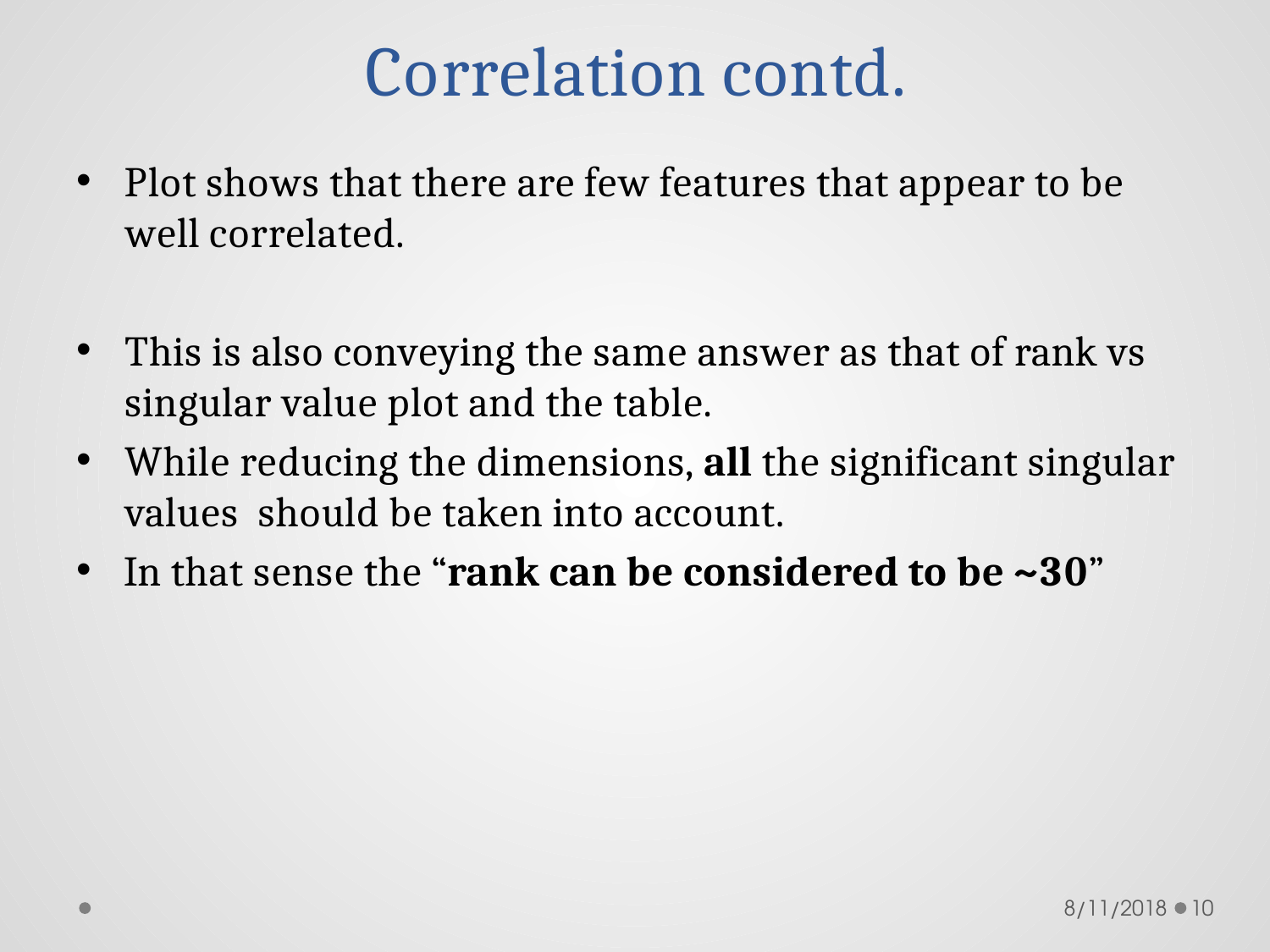

# Correlation contd.
Plot shows that there are few features that appear to be well correlated.

This is also conveying the same answer as that of rank vs singular value plot and the table.
While reducing the dimensions, all the significant singular values  should be taken into account.
In that sense the “rank can be considered to be ~30”

8/11/2018
10